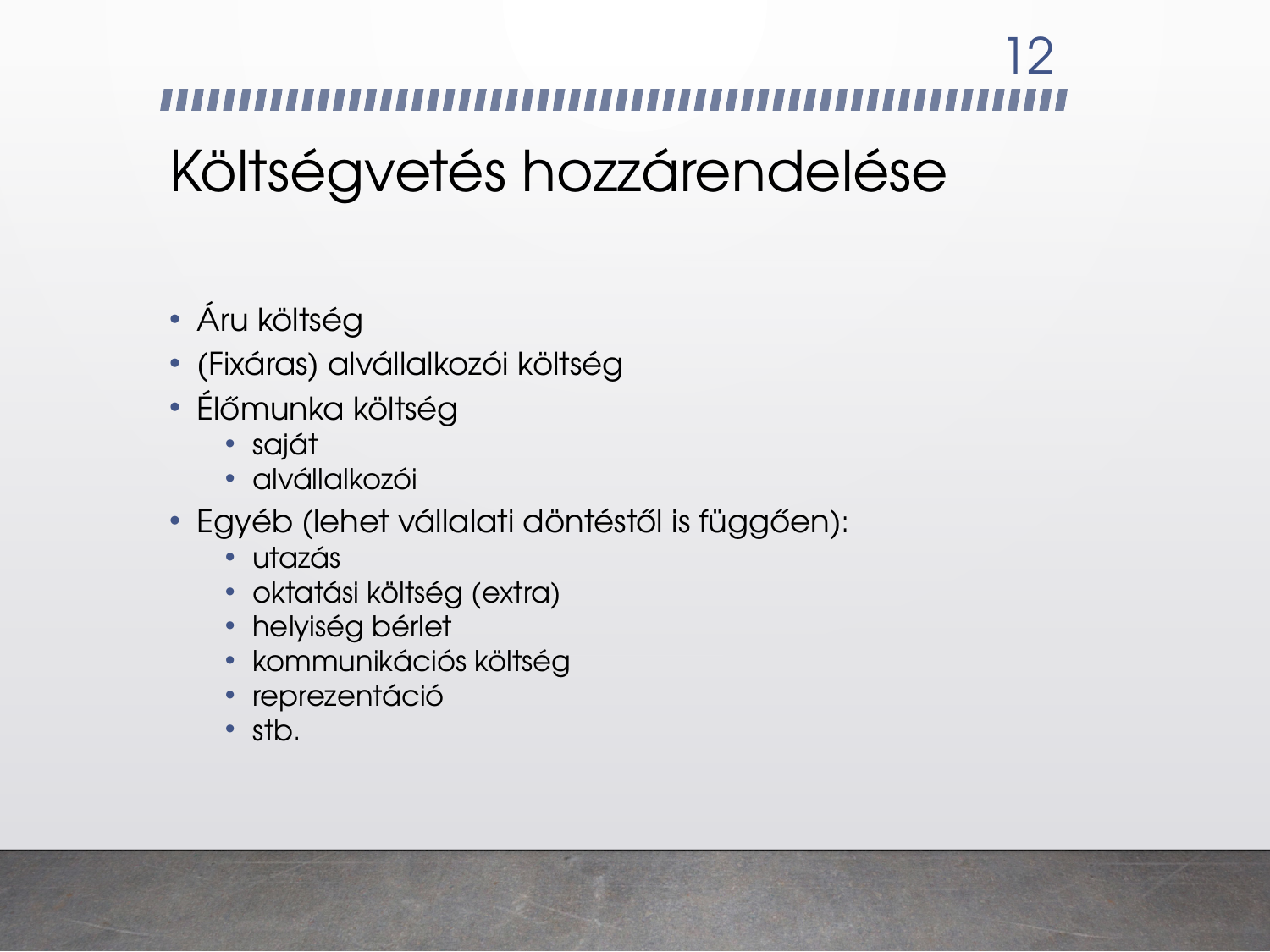

12
# Költségvetés hozzárendelése
Áru költség
(Fixáras) alvállalkozói költség
Élőmunka költség
saját
alvállalkozói
Egyéb (lehet vállalati döntéstől is függően):
utazás
oktatási költség (extra)
helyiség bérlet
kommunikációs költség
reprezentáció
stb.